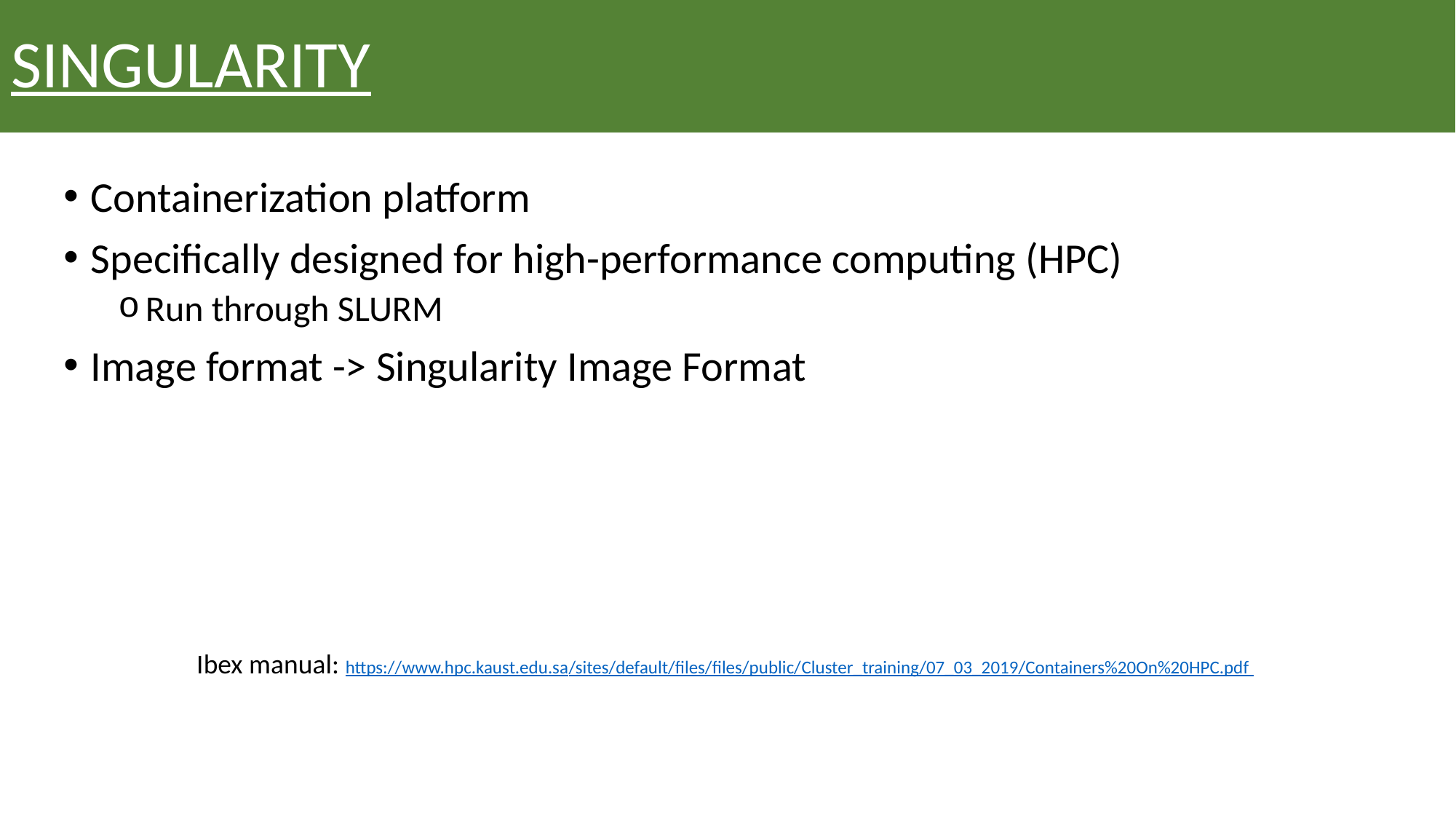

# SINGULARITY
Containerization platform
Specifically designed for high-performance computing (HPC)
Run through SLURM
Image format -> Singularity Image Format
Ibex manual: https://www.hpc.kaust.edu.sa/sites/default/files/files/public/Cluster_training/07_03_2019/Containers%20On%20HPC.pdf